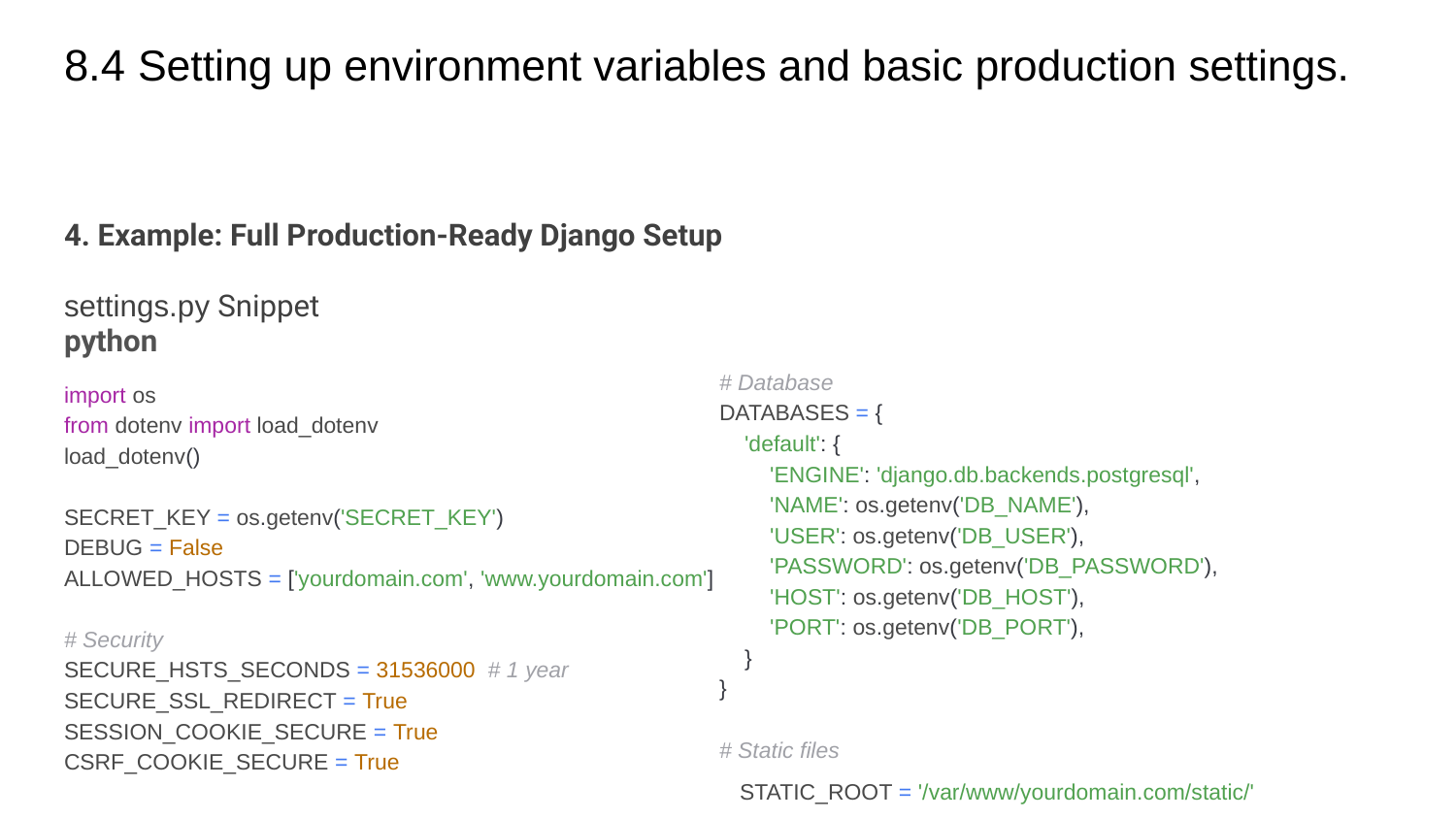

# 8.4 Setting up environment variables and basic production settings.

4. Example: Full Production-Ready Django Setup
settings.py Snippet
python
import os
from dotenv import load_dotenv
load_dotenv()

SECRET_KEY = os.getenv('SECRET_KEY')
DEBUG = False
ALLOWED_HOSTS = ['yourdomain.com', 'www.yourdomain.com']

# Security
SECURE_HSTS_SECONDS = 31536000  # 1 year
SECURE_SSL_REDIRECT = True
SESSION_COOKIE_SECURE = True
CSRF_COOKIE_SECURE = True

# Database
DATABASES = {
    'default': {
        'ENGINE': 'django.db.backends.postgresql',
        'NAME': os.getenv('DB_NAME'),
        'USER': os.getenv('DB_USER'),
        'PASSWORD': os.getenv('DB_PASSWORD'),
        'HOST': os.getenv('DB_HOST'),
        'PORT': os.getenv('DB_PORT'),
    }
}

# Static files
STATIC_ROOT = '/var/www/yourdomain.com/static/'